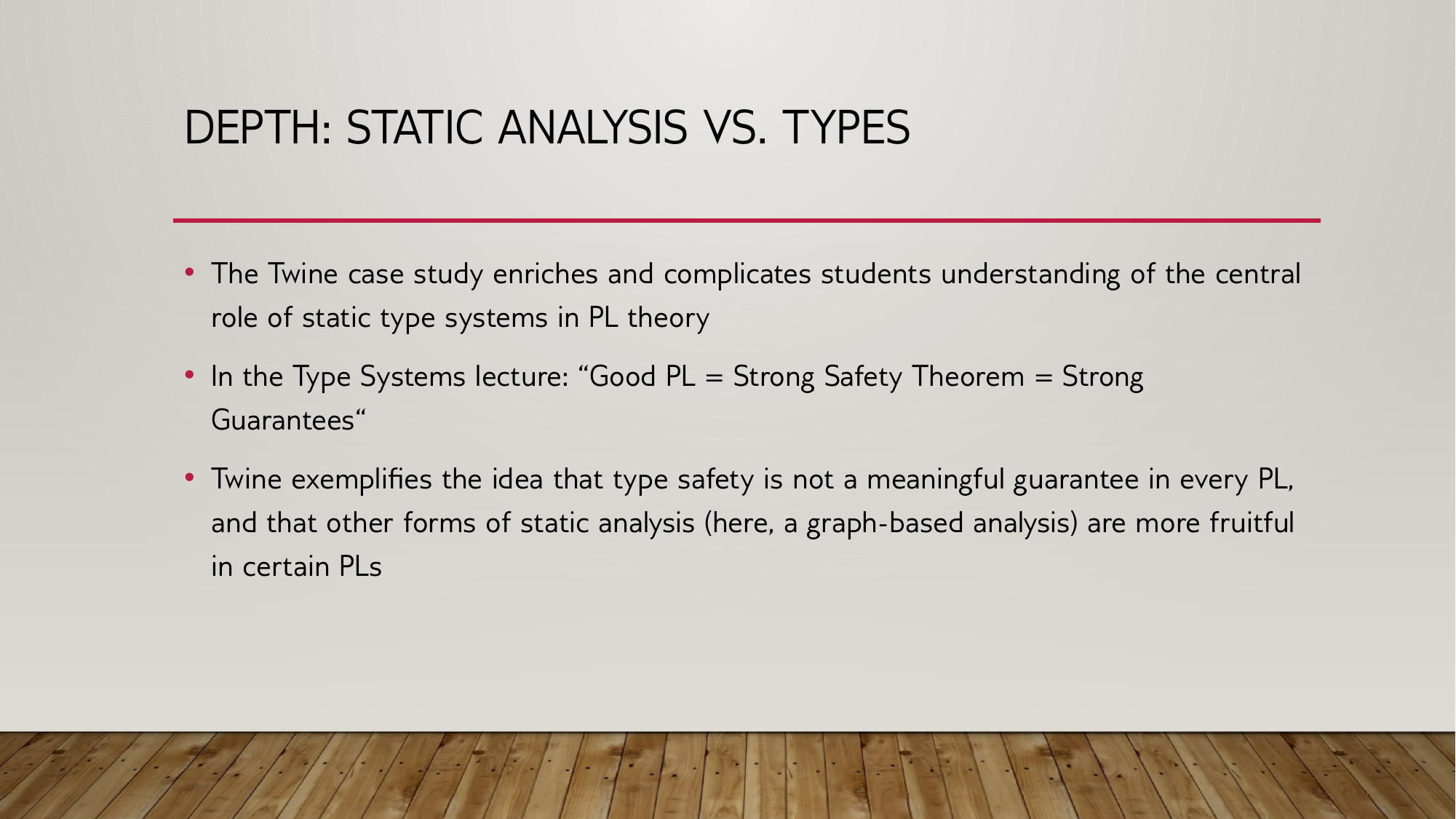

# Depth: Static Analysis vs. types
The Twine case study enriches and complicates students understanding of the central role of static type systems in PL theory
In the Type Systems lecture: “Good PL = Strong Safety Theorem = Strong Guarantees“
Twine exemplifies the idea that type safety is not a meaningful guarantee in every PL, and that other forms of static analysis (here, a graph-based analysis) are more fruitful in certain PLs